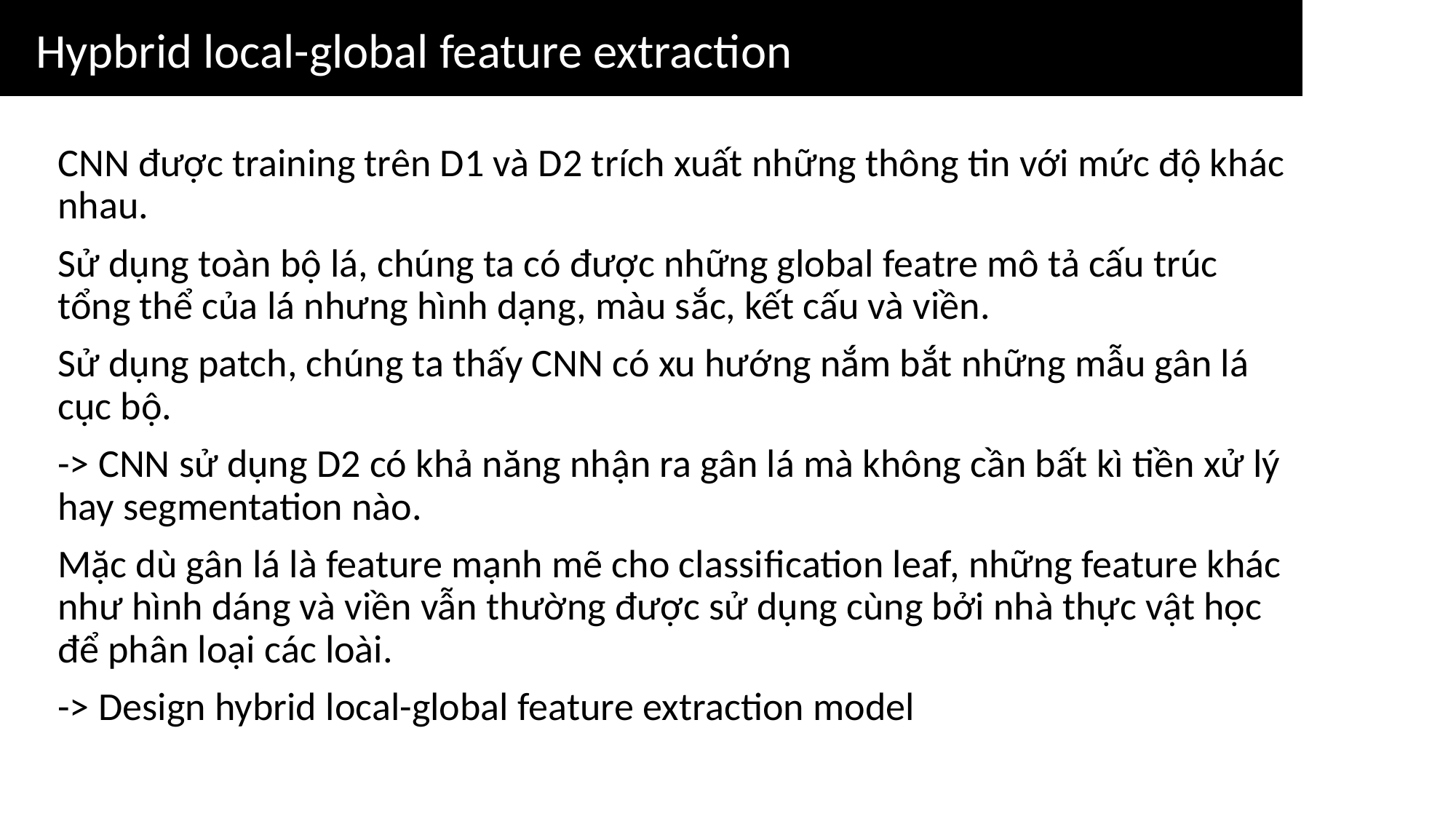

Hypbrid local-global feature extraction
CNN được training trên D1 và D2 trích xuất những thông tin với mức độ khác nhau.
Sử dụng toàn bộ lá, chúng ta có được những global featre mô tả cấu trúc tổng thể của lá nhưng hình dạng, màu sắc, kết cấu và viền.
Sử dụng patch, chúng ta thấy CNN có xu hướng nắm bắt những mẫu gân lá cục bộ.
-> CNN sử dụng D2 có khả năng nhận ra gân lá mà không cần bất kì tiền xử lý hay segmentation nào.
Mặc dù gân lá là feature mạnh mẽ cho classification leaf, những feature khác như hình dáng và viền vẫn thường được sử dụng cùng bởi nhà thực vật học để phân loại các loài.
-> Design hybrid local-global feature extraction model